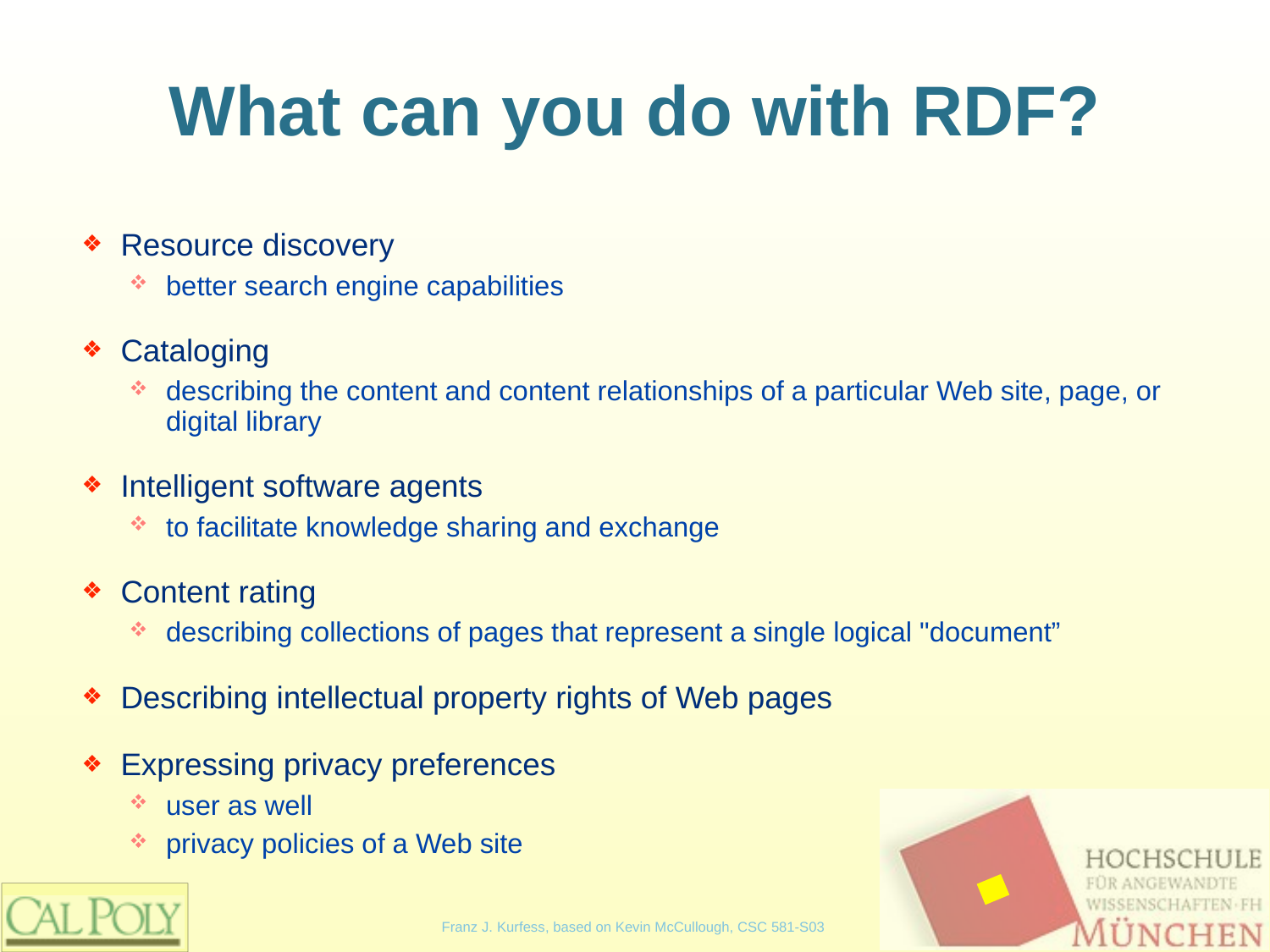

# What can you do with RDF?
Resource discovery
better search engine capabilities
Cataloging
describing the content and content relationships of a particular Web site, page, or digital library
Intelligent software agents
to facilitate knowledge sharing and exchange
Content rating
describing collections of pages that represent a single logical "document”
Describing intellectual property rights of Web pages
Expressing privacy preferences
user as well
privacy policies of a Web site
77